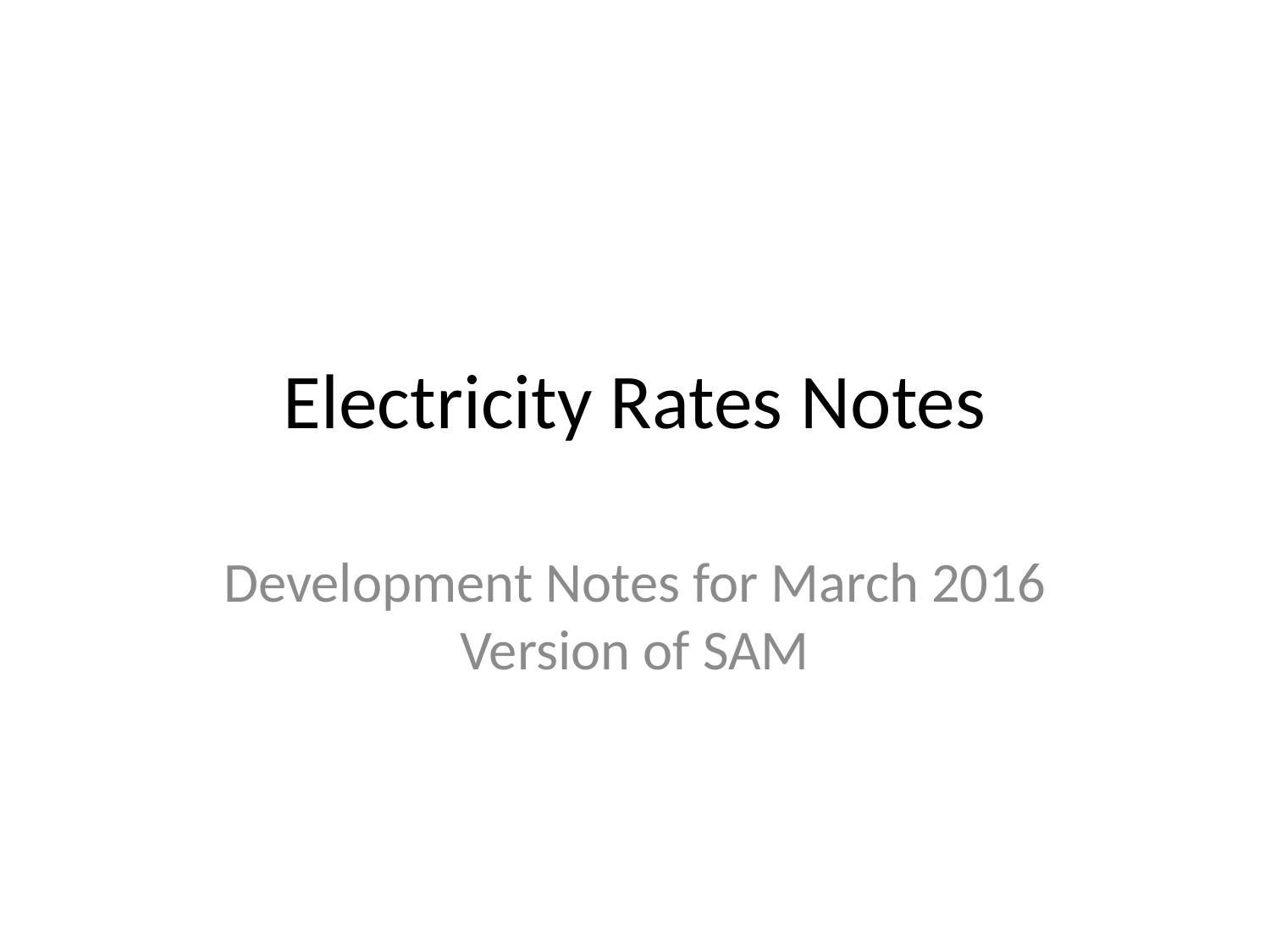

# Electricity Rates Notes
Development Notes for March 2016 Version of SAM